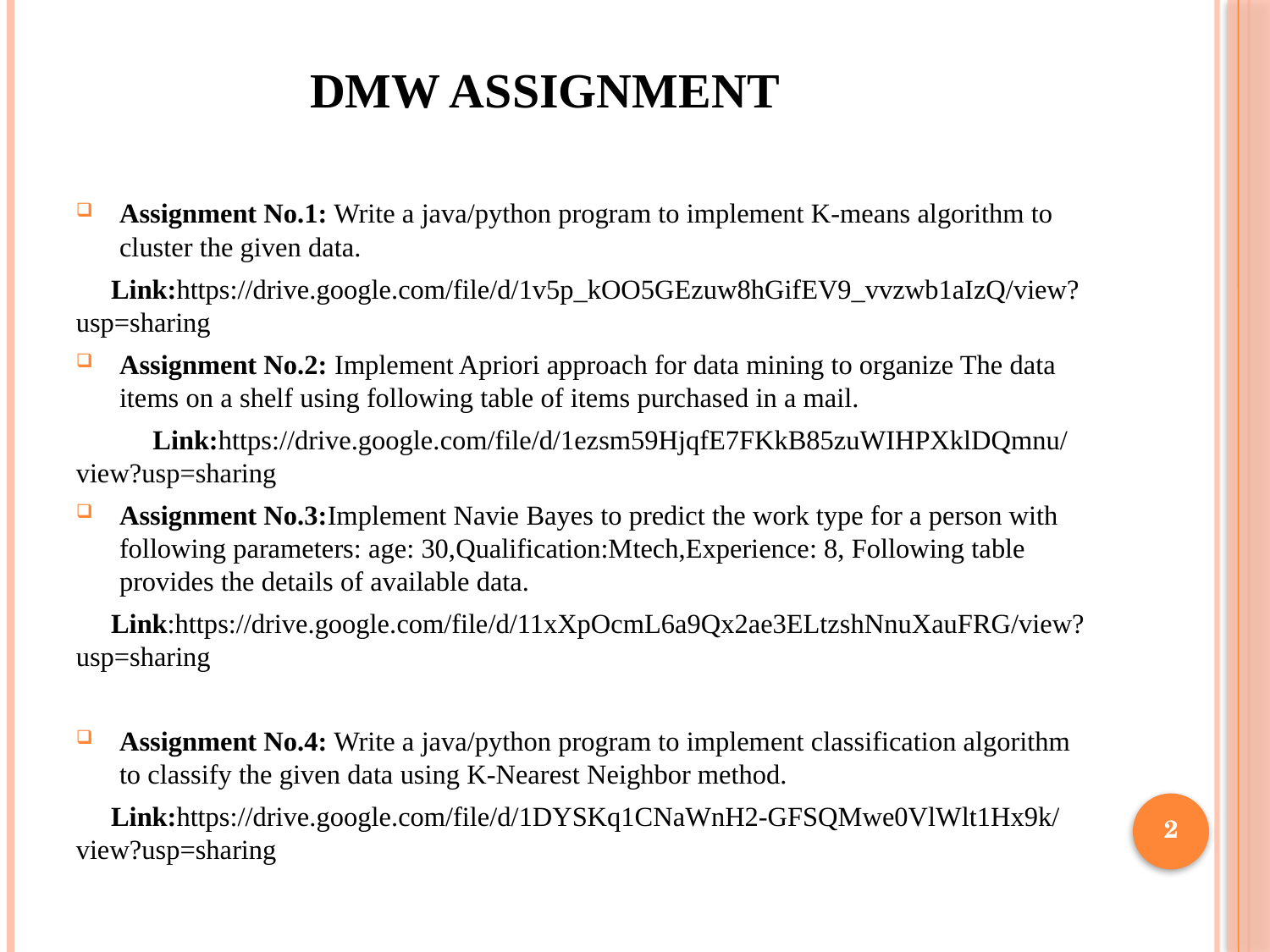

DMW ASSIGNMENT

Assignment No.1: Write a java/python program to implement K-means algorithm to cluster the given data.
     Link:https://drive.google.com/file/d/1v5p_kOO5GEzuw8hGifEV9_vvzwb1aIzQ/view?usp=sharing
Assignment No.2: Implement Apriori approach for data mining to organize The data items on a shelf using following table of items purchased in a mail.
           Link:https://drive.google.com/file/d/1ezsm59HjqfE7FKkB85zuWIHPXklDQmnu/view?usp=sharing
Assignment No.3:Implement Navie Bayes to predict the work type for a person with following parameters: age: 30,Qualification:Mtech,Experience: 8, Following table provides the details of available data.
     Link:https://drive.google.com/file/d/11xXpOcmL6a9Qx2ae3ELtzshNnuXauFRG/view?usp=sharing

Assignment No.4: Write a java/python program to implement classification algorithm to classify the given data using K-Nearest Neighbor method.
     Link:https://drive.google.com/file/d/1DYSKq1CNaWnH2-GFSQMwe0VlWlt1Hx9k/view?usp=sharing

2